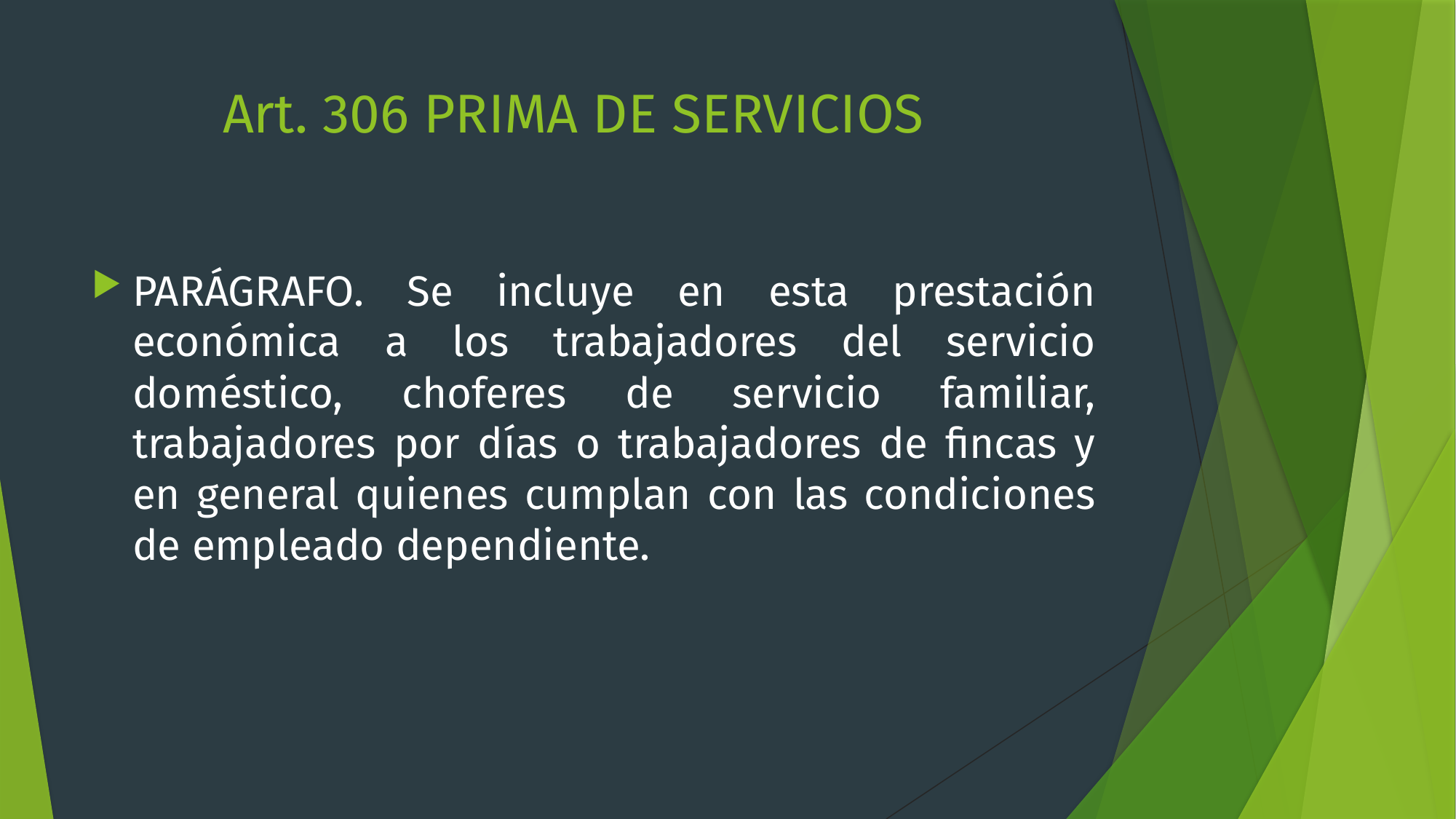

# Art. 306 PRIMA DE SERVICIOS
PARÁGRAFO. Se incluye en esta prestación económica a los trabajadores del servicio doméstico, choferes de servicio familiar, trabajadores por días o trabajadores de fincas y en general quienes cumplan con las condiciones de empleado dependiente.